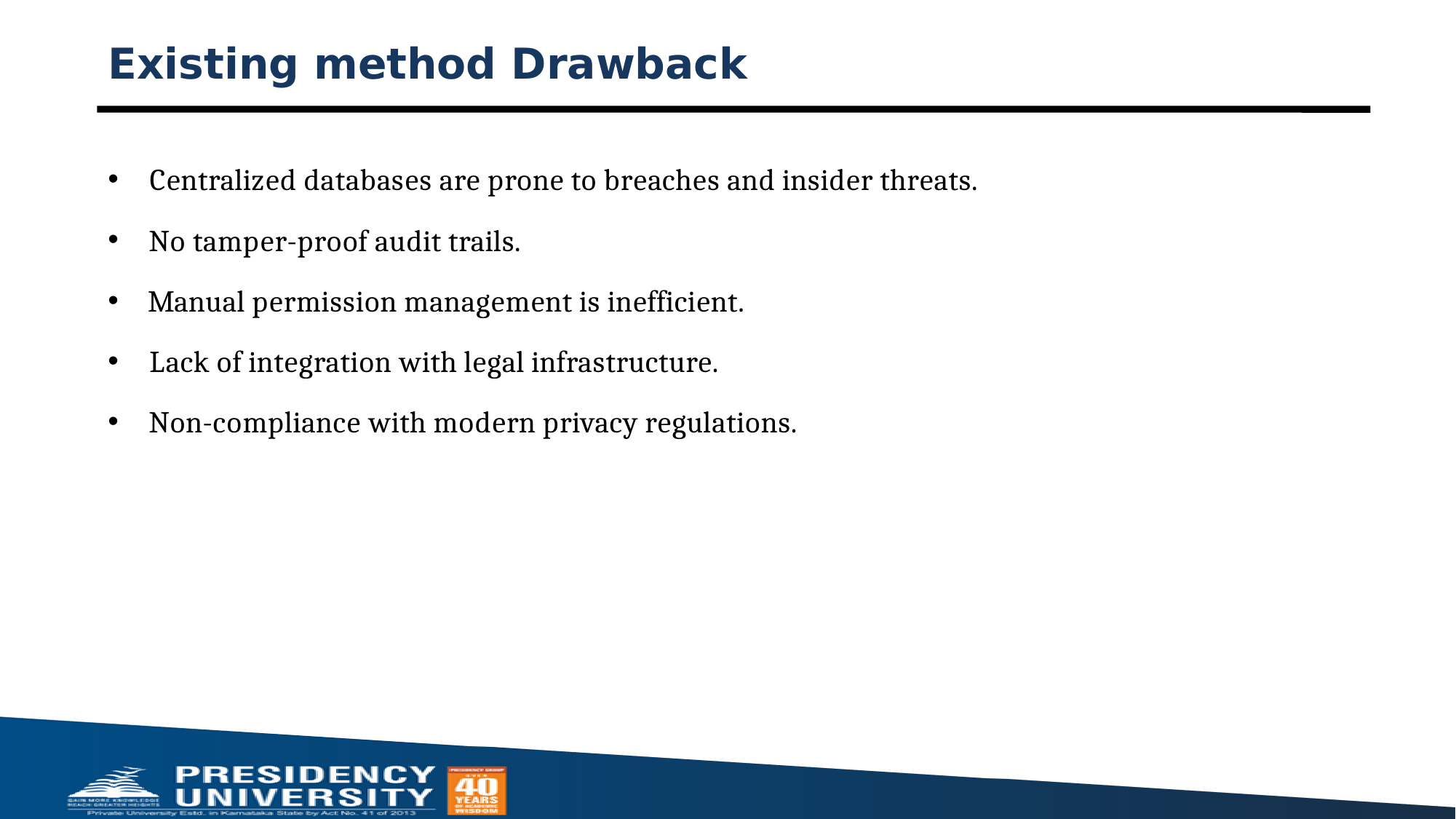

# Existing method Drawback
Centralized databases are prone to breaches and insider threats.
No tamper-proof audit trails.
Manual permission management is inefficient.
Lack of integration with legal infrastructure.
Non-compliance with modern privacy regulations.